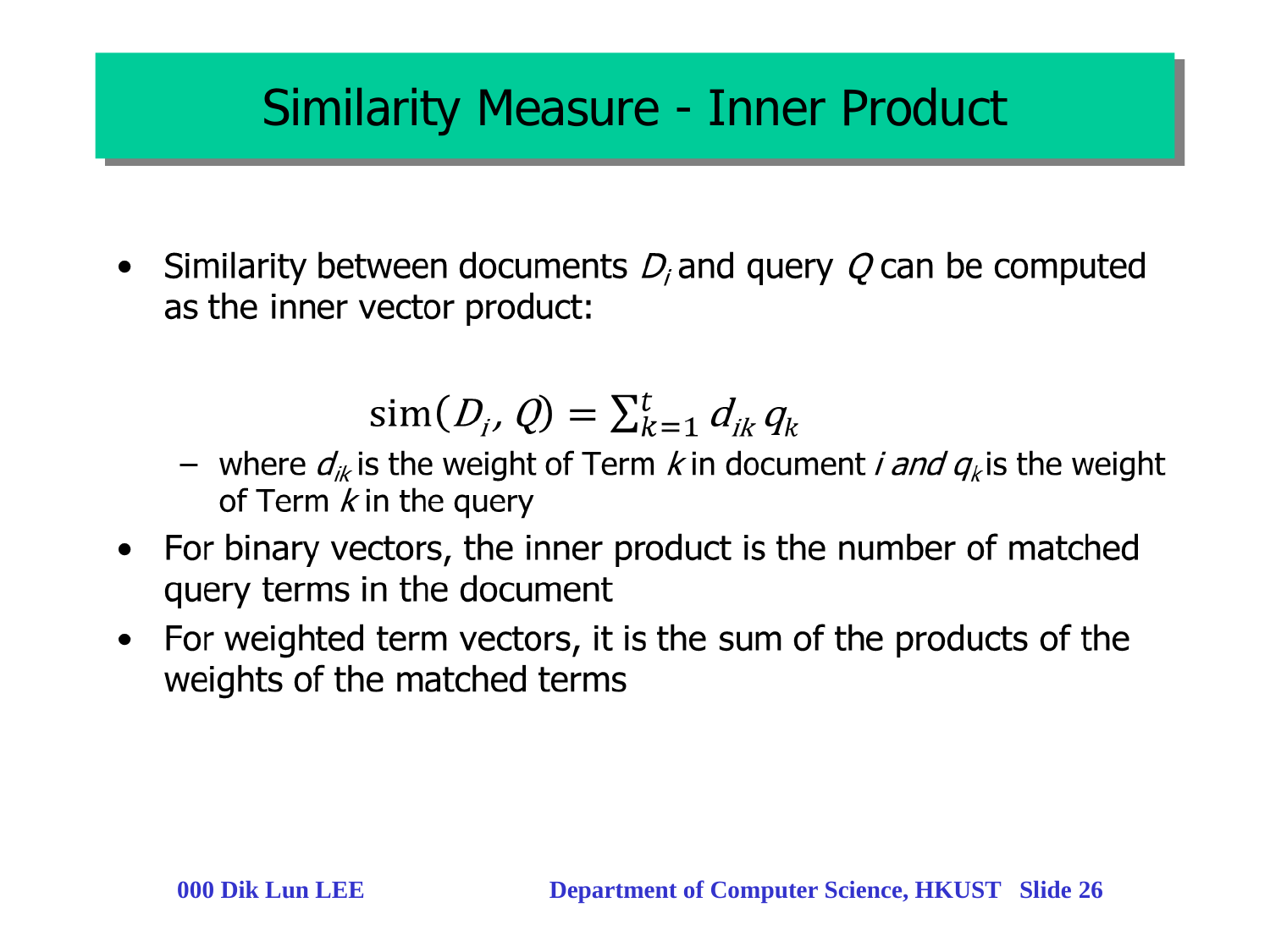

# Similarity Measure - Inner Product

000 Dik Lun LEE                              Department of Computer Science, HKUST   Slide 26